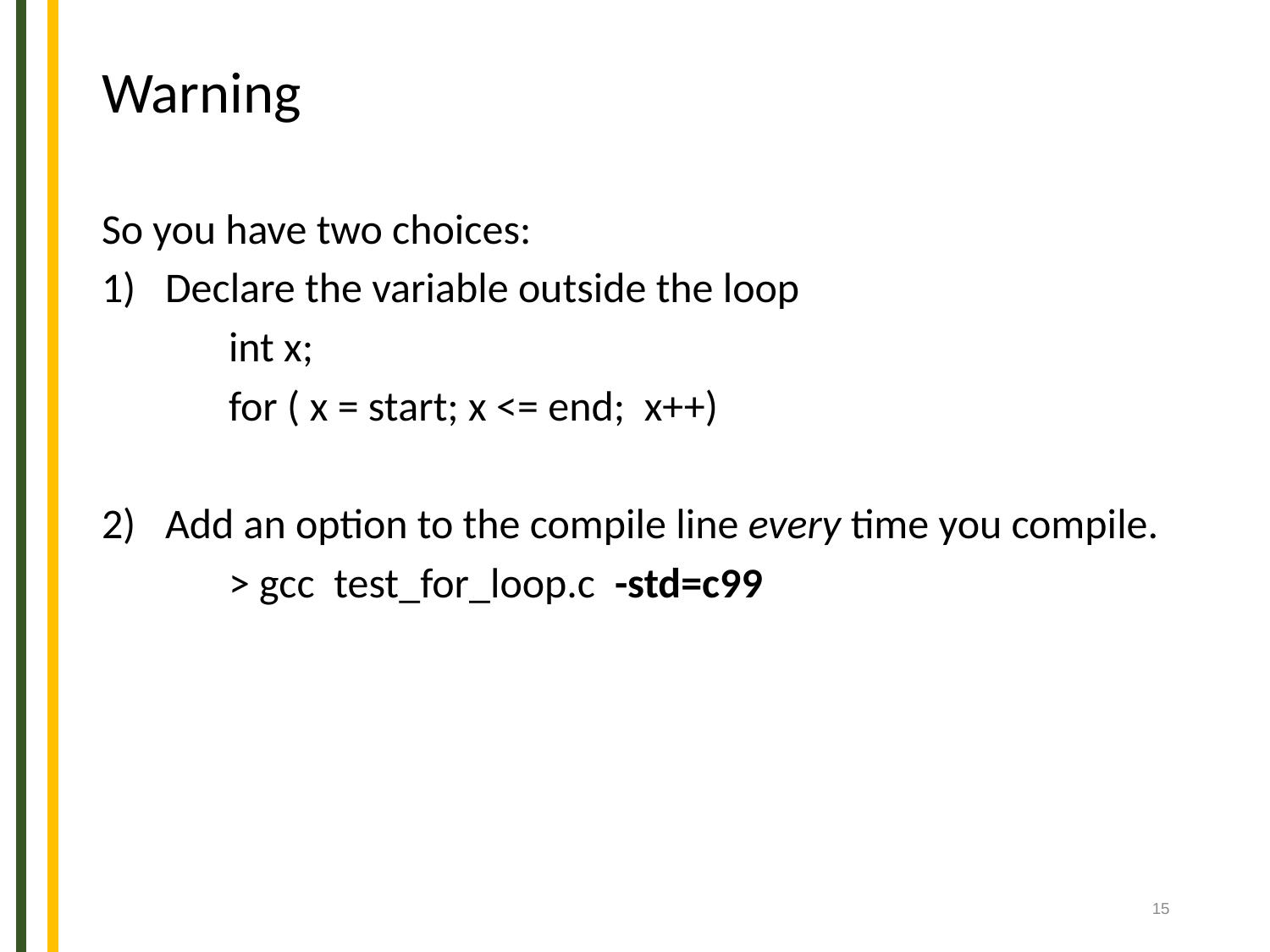

# Warning
So you have two choices:
Declare the variable outside the loop
       	int x;
       	for ( x = start; x <= end;  x++)

Add an option to the compile line every time you compile.
	> gcc  test_for_loop.c  -std=c99

15